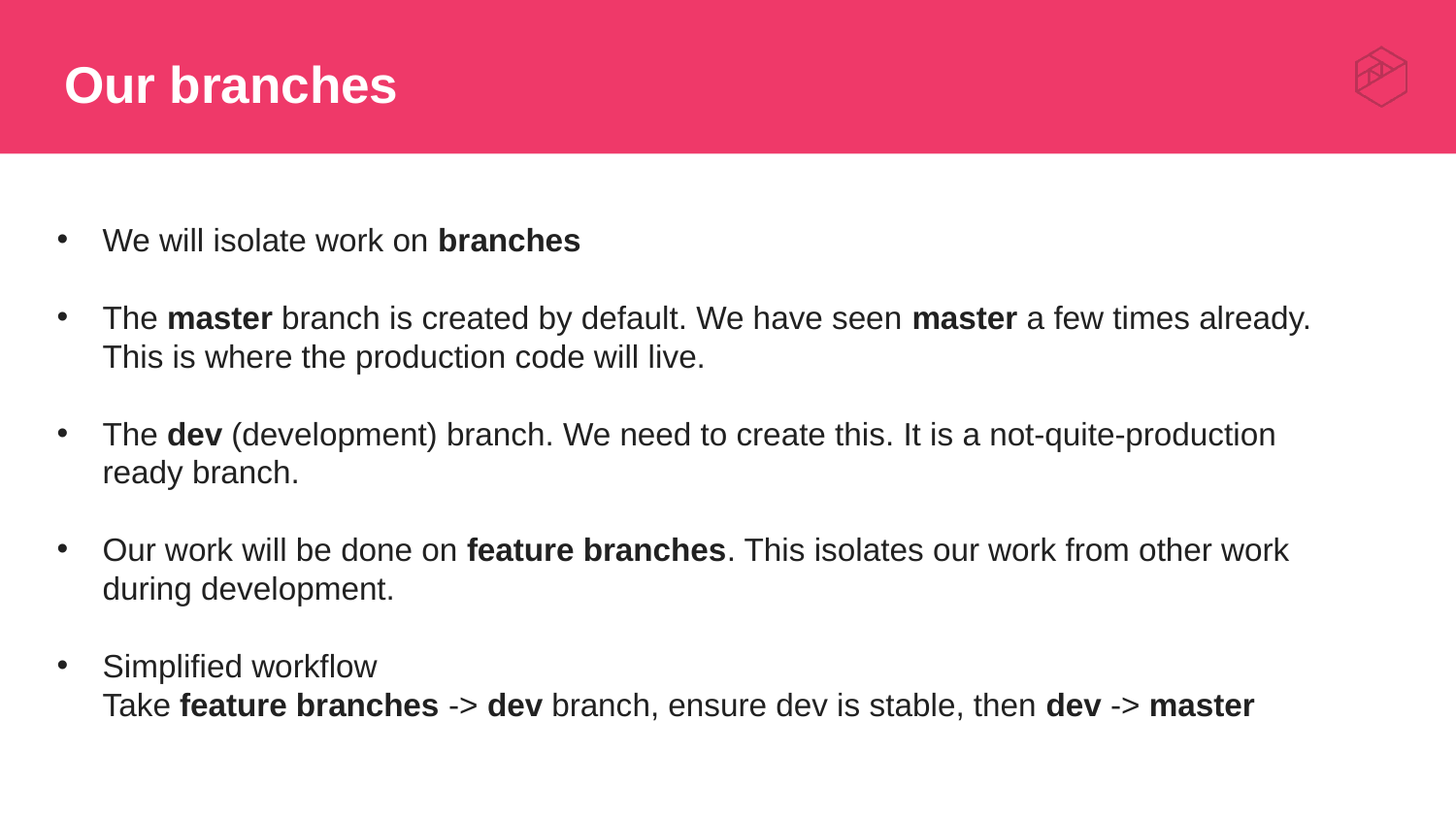

# Our branches
We will isolate work on branches

The master branch is created by default. We have seen master a few times already. This is where the production code will live.

The dev (development) branch. We need to create this. It is a not-quite-production ready branch.

Our work will be done on feature branches. This isolates our work from other work during development.

Simplified workflow
Take feature branches -> dev branch, ensure dev is stable, then dev -> master